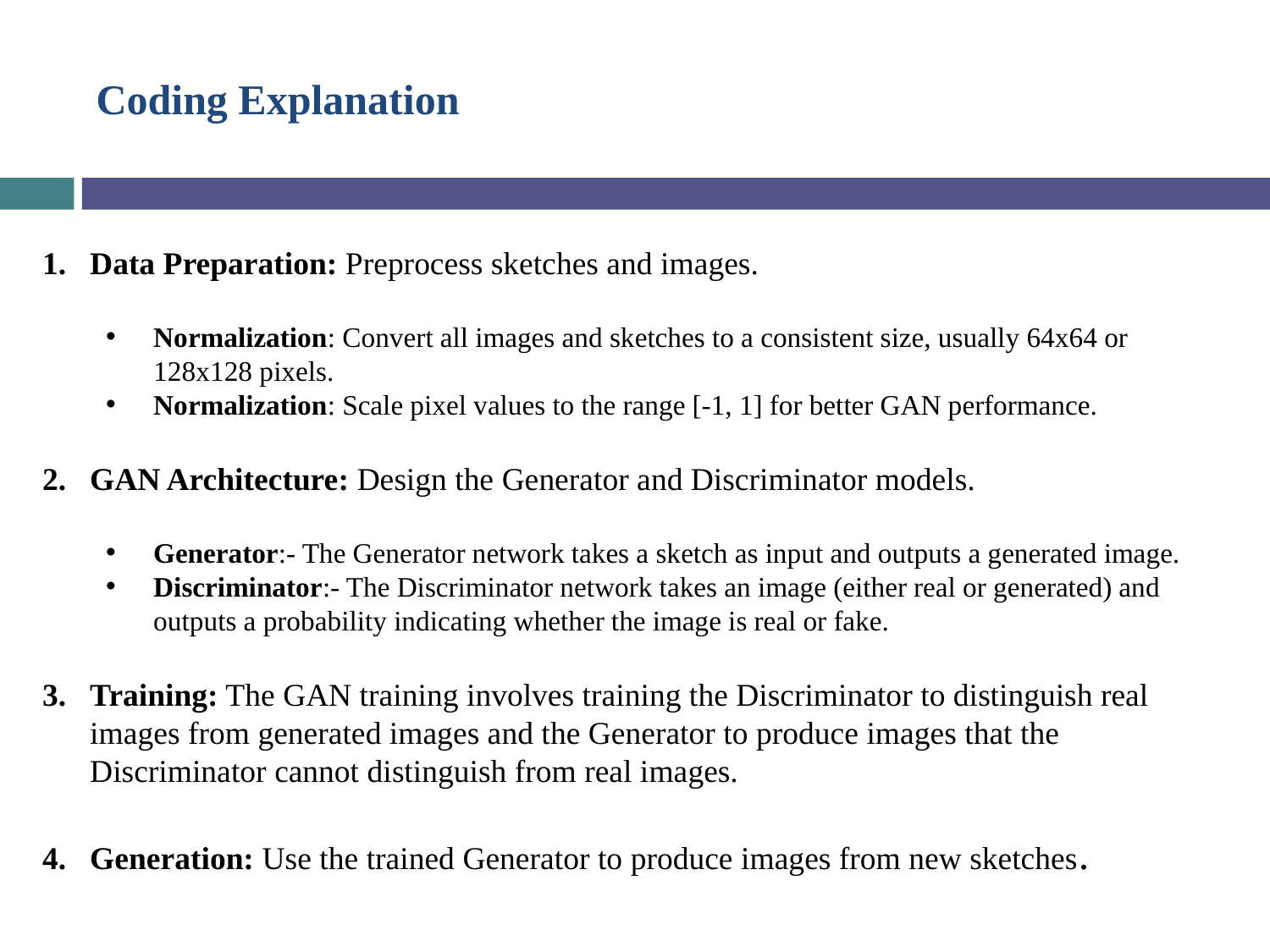

# Coding Explanation
Data Preparation: Preprocess sketches and images.

Normalization: Convert all images and sketches to a consistent size, usually 64x64 or 128x128 pixels.
Normalization: Scale pixel values to the range [-1, 1] for better GAN performance.

GAN Architecture: Design the Generator and Discriminator models.

Generator:- The Generator network takes a sketch as input and outputs a generated image.
Discriminator:- The Discriminator network takes an image (either real or generated) and outputs a probability indicating whether the image is real or fake.

Training: The GAN training involves training the Discriminator to distinguish real images from generated images and the Generator to produce images that the Discriminator cannot distinguish from real images.

Generation: Use the trained Generator to produce images from new sketches.